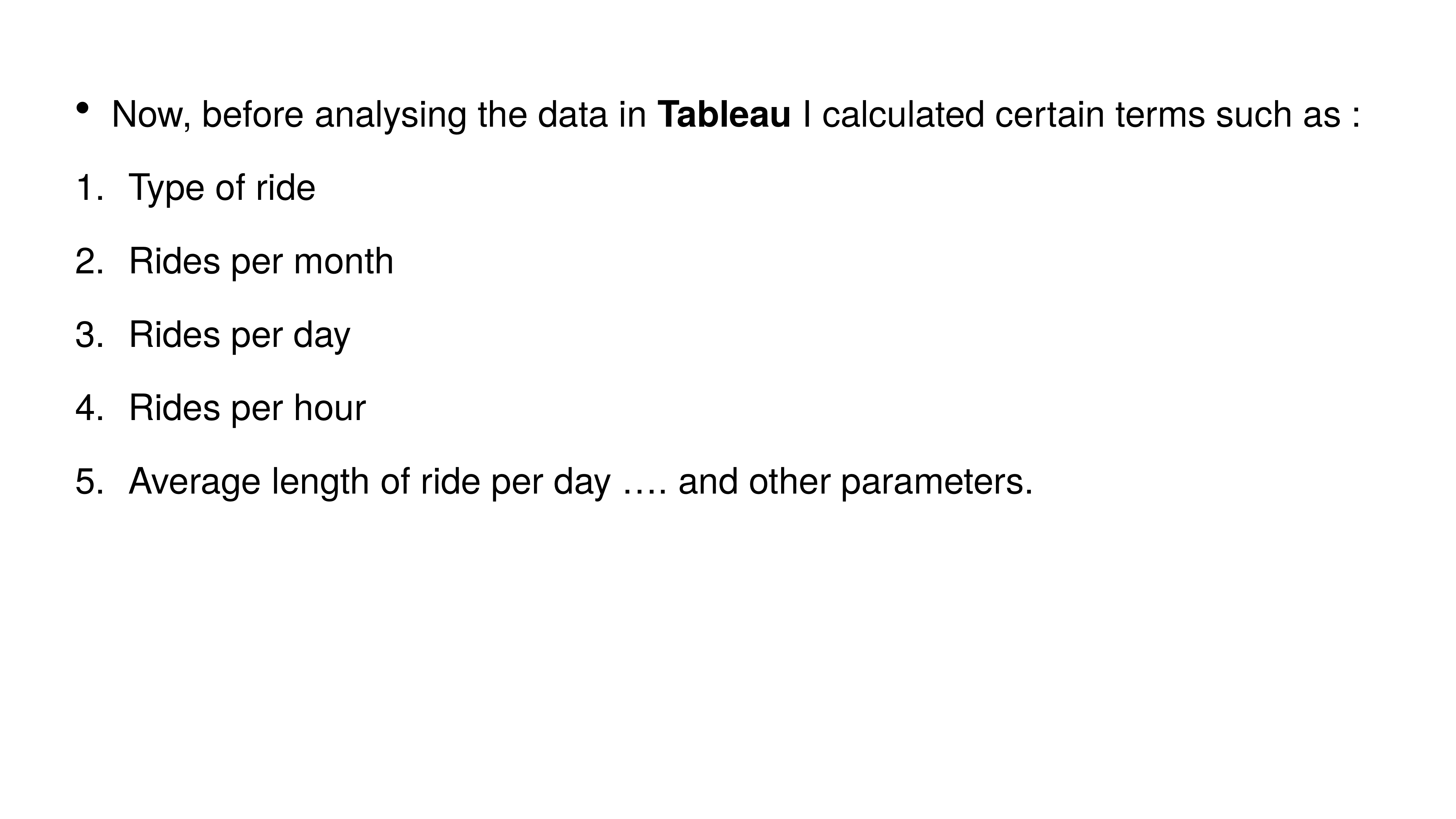

Now, before analysing the data in Tableau I calculated certain terms such as :
Type of ride
Rides per month
Rides per day
Rides per hour
Average length of ride per day …. and other parameters.